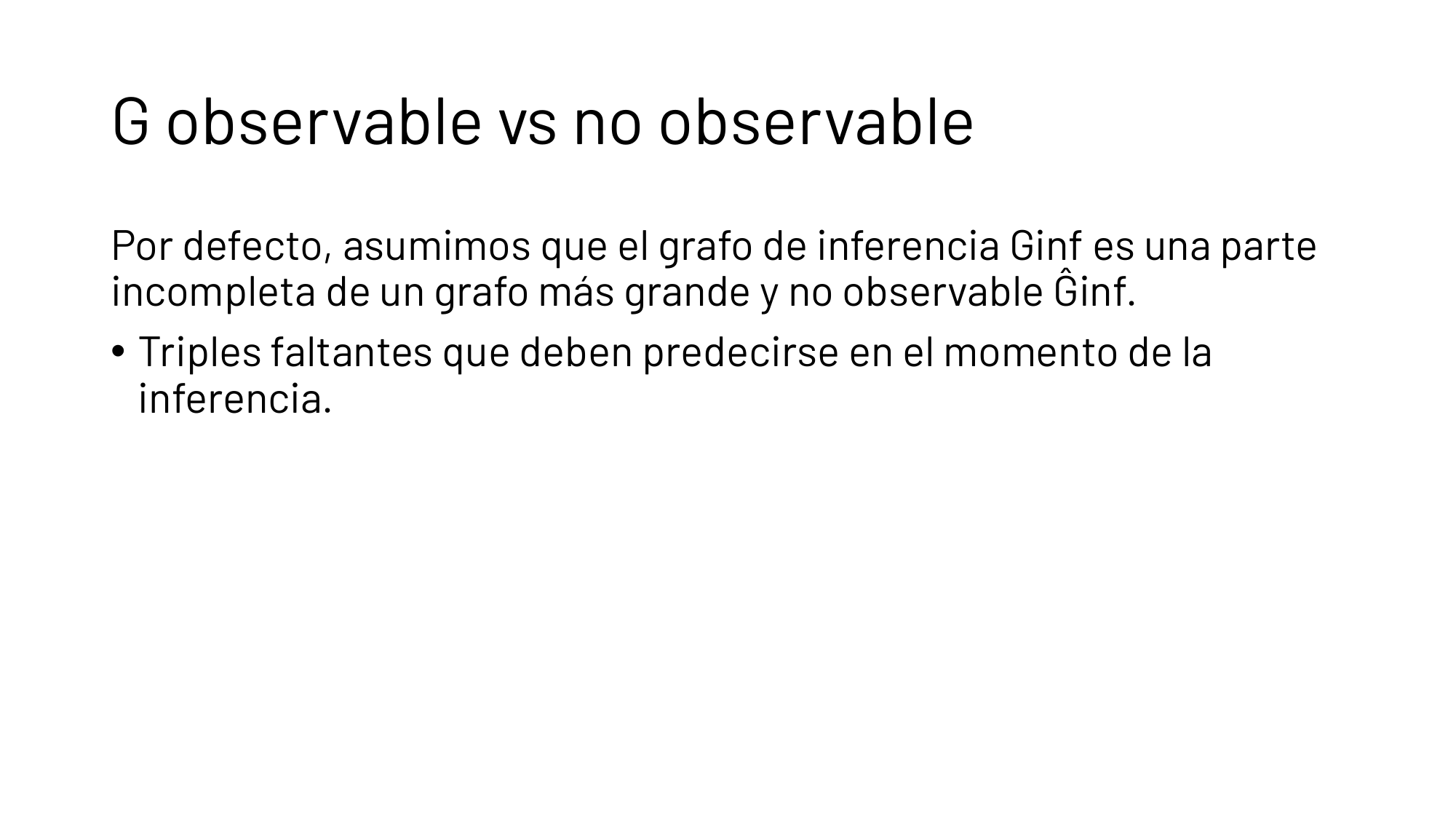

# G observable vs no observable
Por defecto, asumimos que el grafo de inferencia Ginf​ es una parte incompleta de un grafo más grande y no observable Ĝinf​.
Triples faltantes que deben predecirse en el momento de la inferencia.